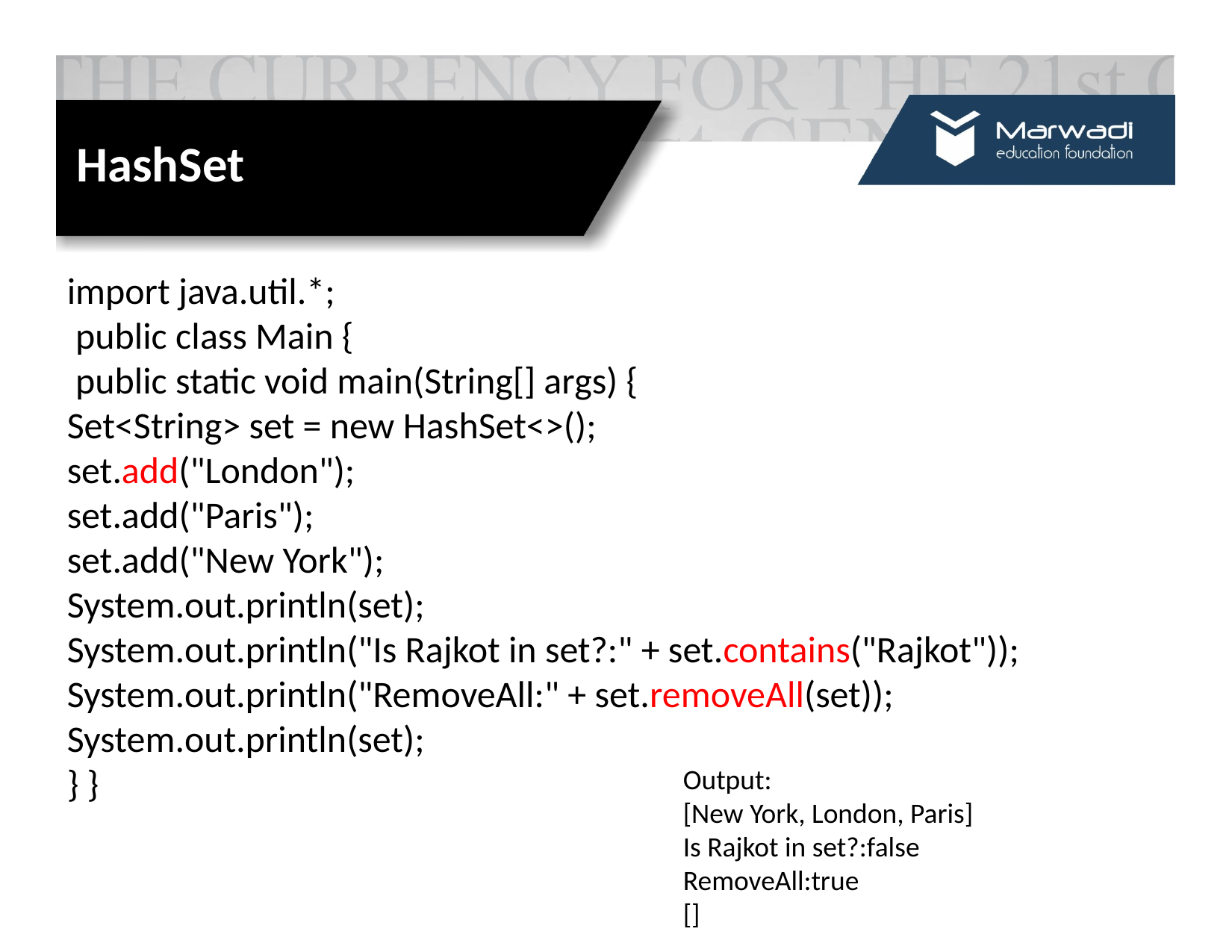

HashSet
import java.util.*;
 public class Main {
 public static void main(String[] args) {
Set<String> set = new HashSet<>();
set.add("London");
set.add("Paris");
set.add("New York");
System.out.println(set);
System.out.println("Is Rajkot in set?:" + set.contains("Rajkot"));
System.out.println("RemoveAll:" + set.removeAll(set));
System.out.println(set);
} }
Output:
[New York, London, Paris]
Is Rajkot in set?:false
RemoveAll:true
[]